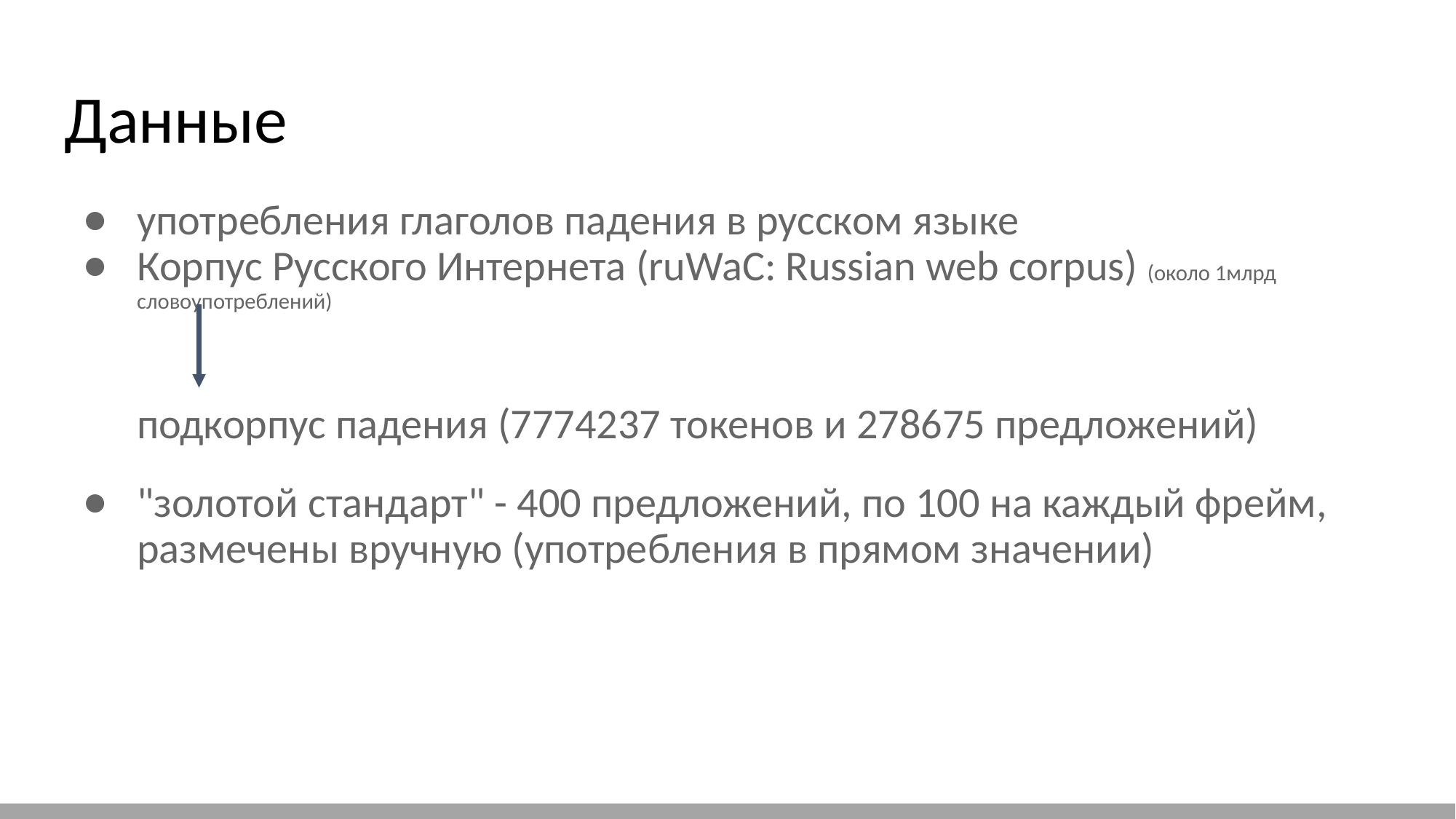

# Данные
употребления глаголов падения в русском языке
Корпус Русского Интернета (ruWaC: Russian web corpus) (около 1млрд словоупотреблений)

подкорпус падения (7774237 токенов и 278675 предложений)
"золотой стандарт" - 400 предложений, по 100 на каждый фрейм, размечены вручную (употребления в прямом значении)